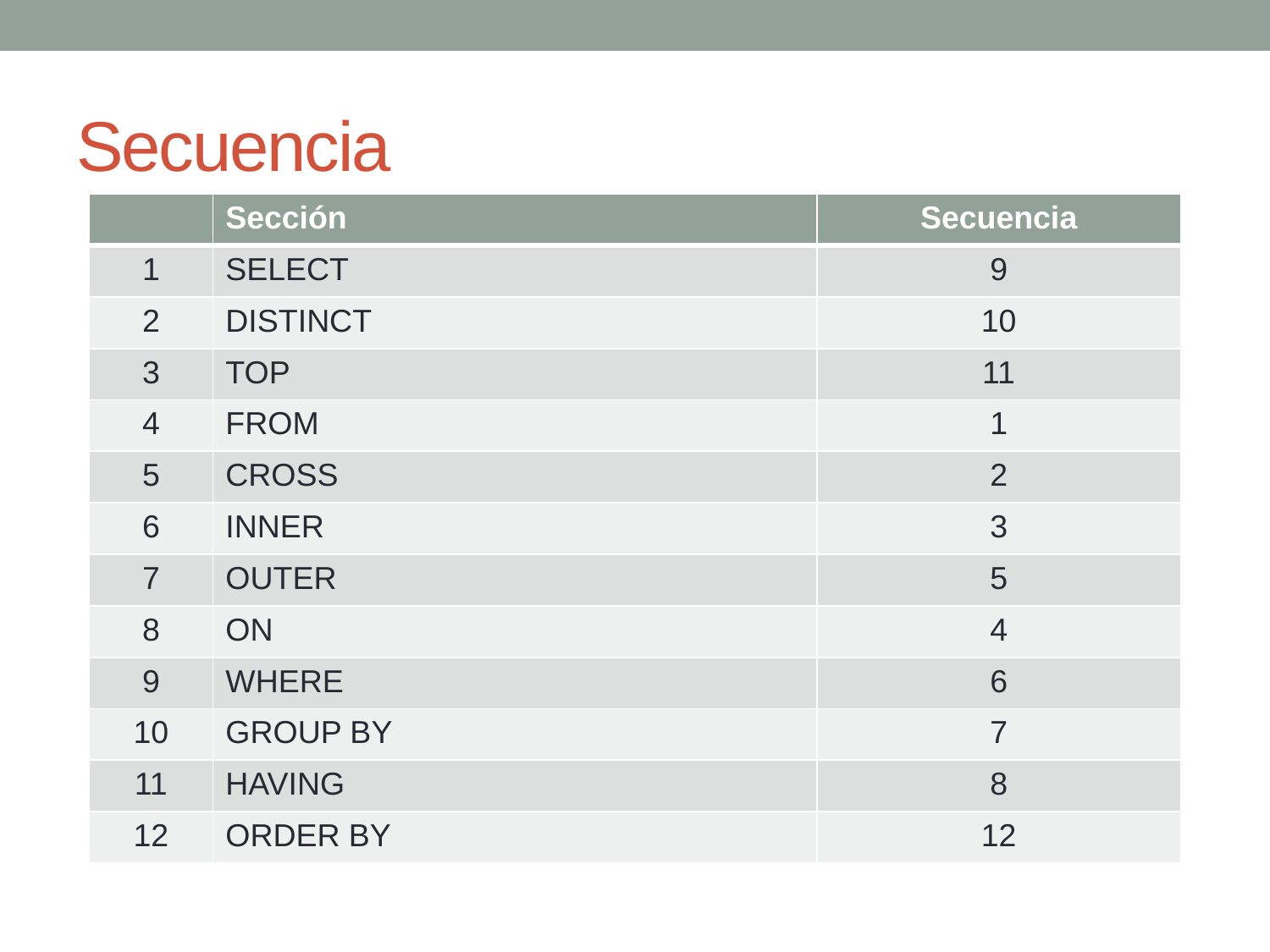

# Secuencia
|  | Sección | Secuencia |
| --- | --- | --- |
| 1 | SELECT | 9 |
| 2 | DISTINCT | 10 |
| 3 | TOP | 11 |
| 4 | FROM | 1 |
| 5 | CROSS | 2 |
| 6 | INNER | 3 |
| 7 | OUTER | 5 |
| 8 | ON | 4 |
| 9 | WHERE | 6 |
| 10 | GROUP BY | 7 |
| 11 | HAVING | 8 |
| 12 | ORDER BY | 12 |